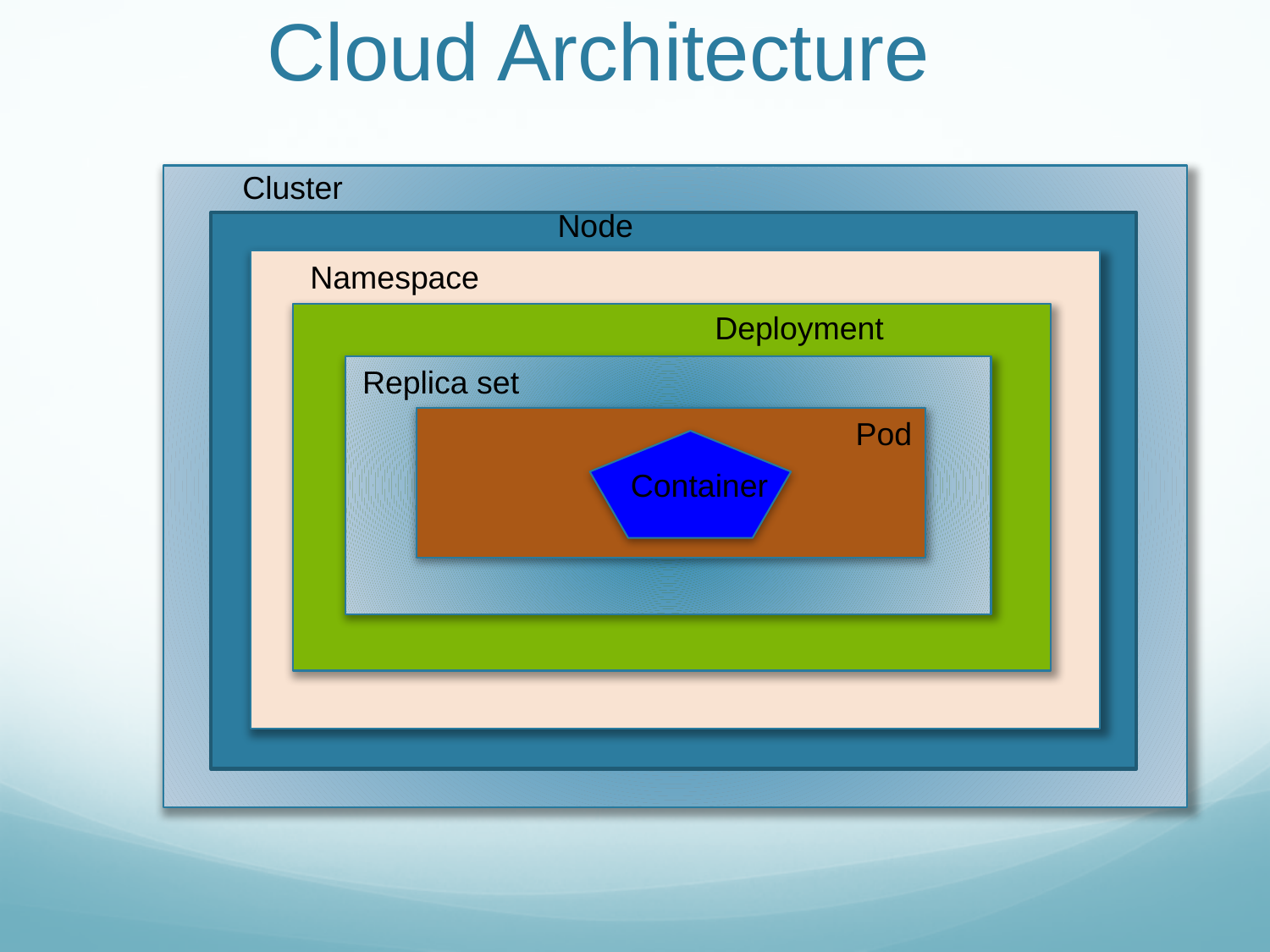

# Cloud Architecture
Cluster
Cluster
Node

Namespace
Deployment

Replica set

Pod

Container